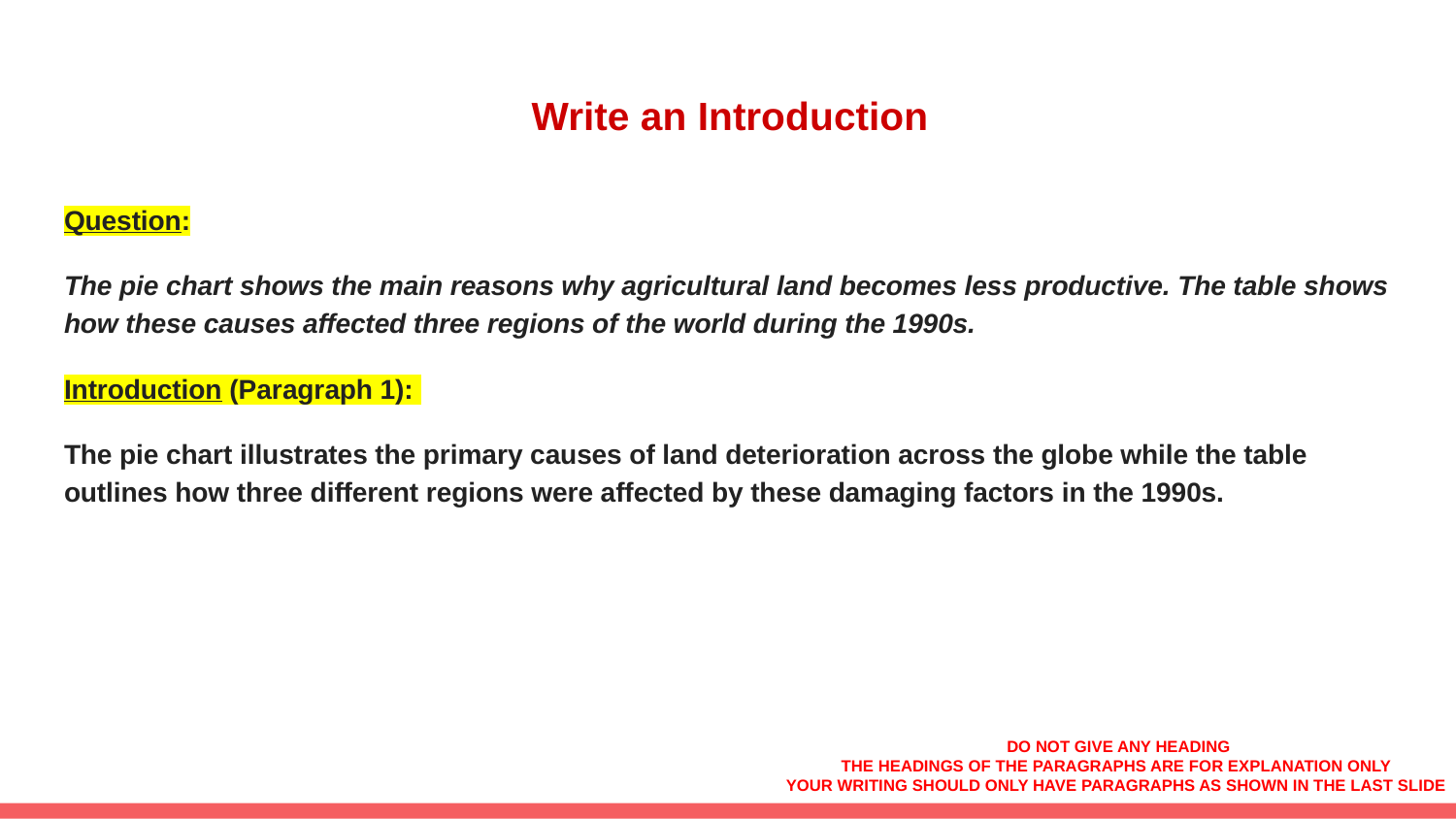

# Write an Introduction

Question:
The pie chart shows the main reasons why agricultural land becomes less productive. The table shows how these causes affected three regions of the world during the 1990s.
Introduction (Paragraph 1):
The pie chart illustrates the primary causes of land deterioration across the globe while the table outlines how three different regions were affected by these damaging factors in the 1990s.

DO NOT GIVE ANY HEADING
THE HEADINGS OF THE PARAGRAPHS ARE FOR EXPLANATION ONLY
YOUR WRITING SHOULD ONLY HAVE PARAGRAPHS AS SHOWN IN THE LAST SLIDE